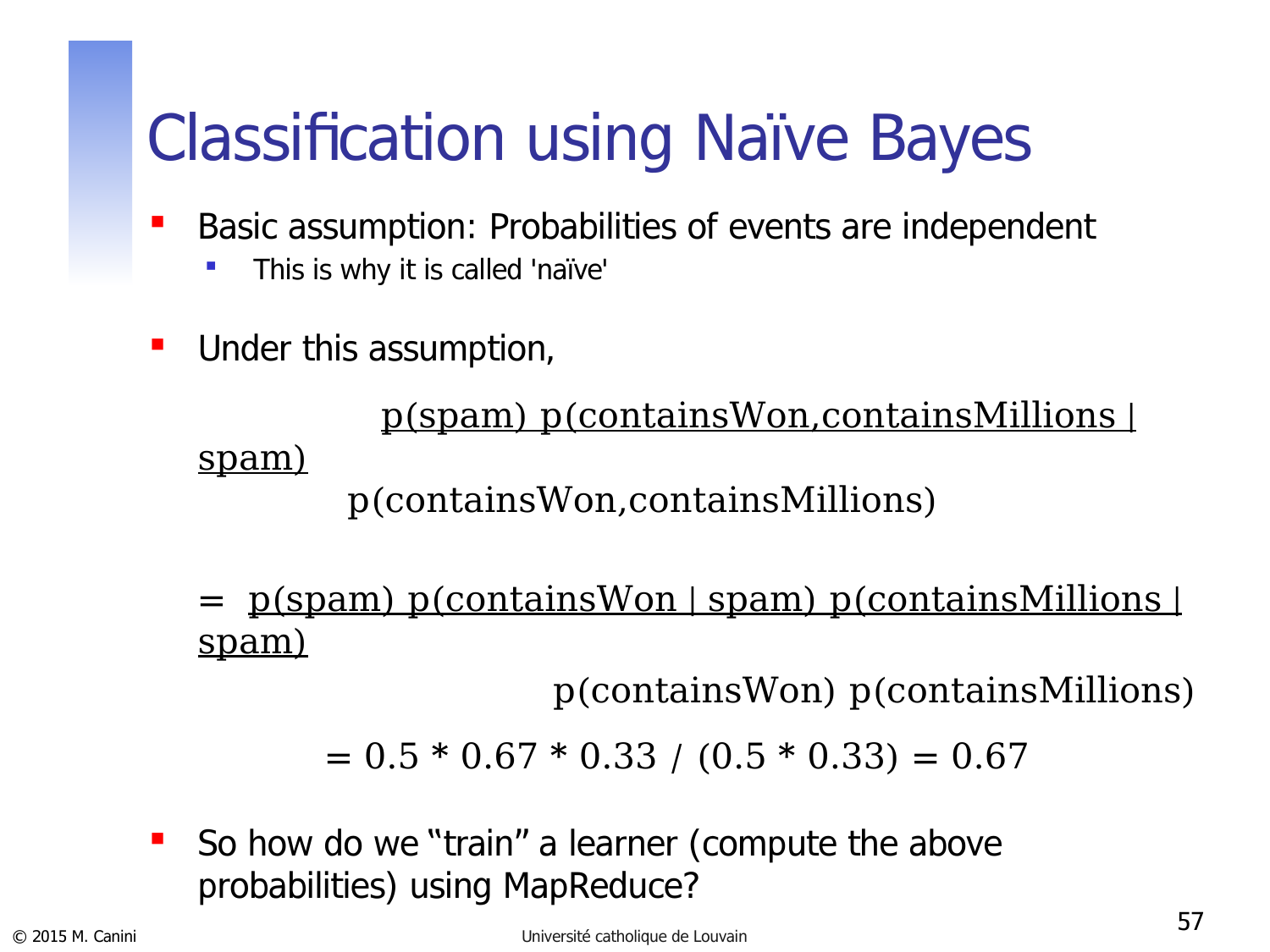

# Classification using Naïve Bayes
Basic assumption: Probabilities of events are independent
This is why it is called 'naïve'
Under this assumption,
		     p(spam) p(containsWon,containsMillions | spam)
         	  p(containsWon,containsMillions)

	=  p(spam) p(containsWon | spam) p(containsMillions | spam)
			         p(containsWon) p(containsMillions)
		= 0.5 * 0.67 * 0.33 / (0.5 * 0.33) = 0.67

So how do we “train” a learner (compute the above probabilities) using MapReduce?
57
Université catholique de Louvain